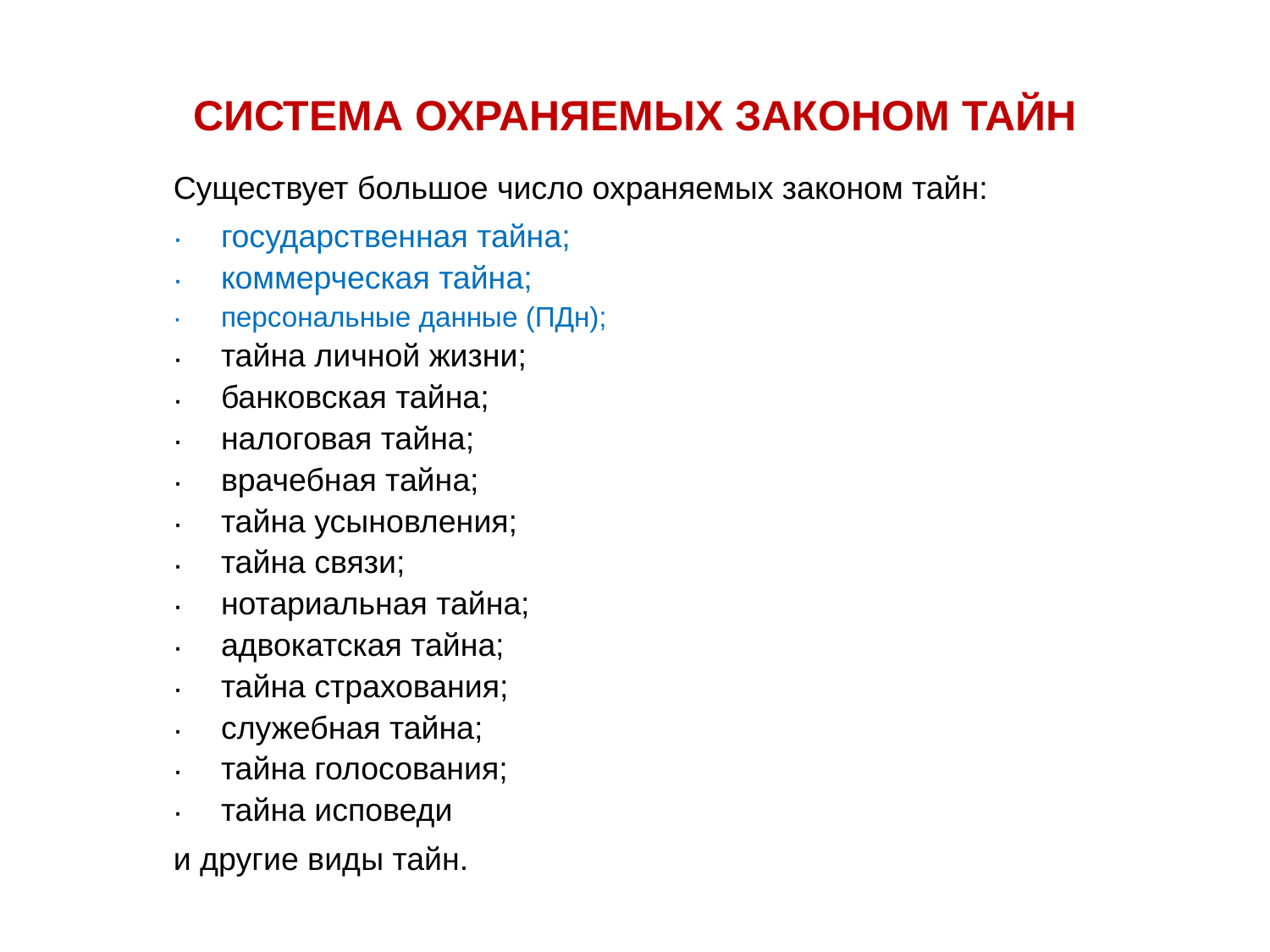

# СИСТЕМА ОХРАНЯЕМЫХ ЗАКОНОМ ТАЙН
Существует большое число охраняемых законом тайн:
государственная тайна;
коммерческая тайна;
персональные данные (ПДн);
тайна личной жизни;
банковская тайна;
налоговая тайна;
врачебная тайна;
тайна усыновления;
тайна связи;
нотариальная тайна;
адвокатская тайна;
тайна страхования;
служебная тайна;
тайна голосования;
тайна исповеди
и другие виды тайн.